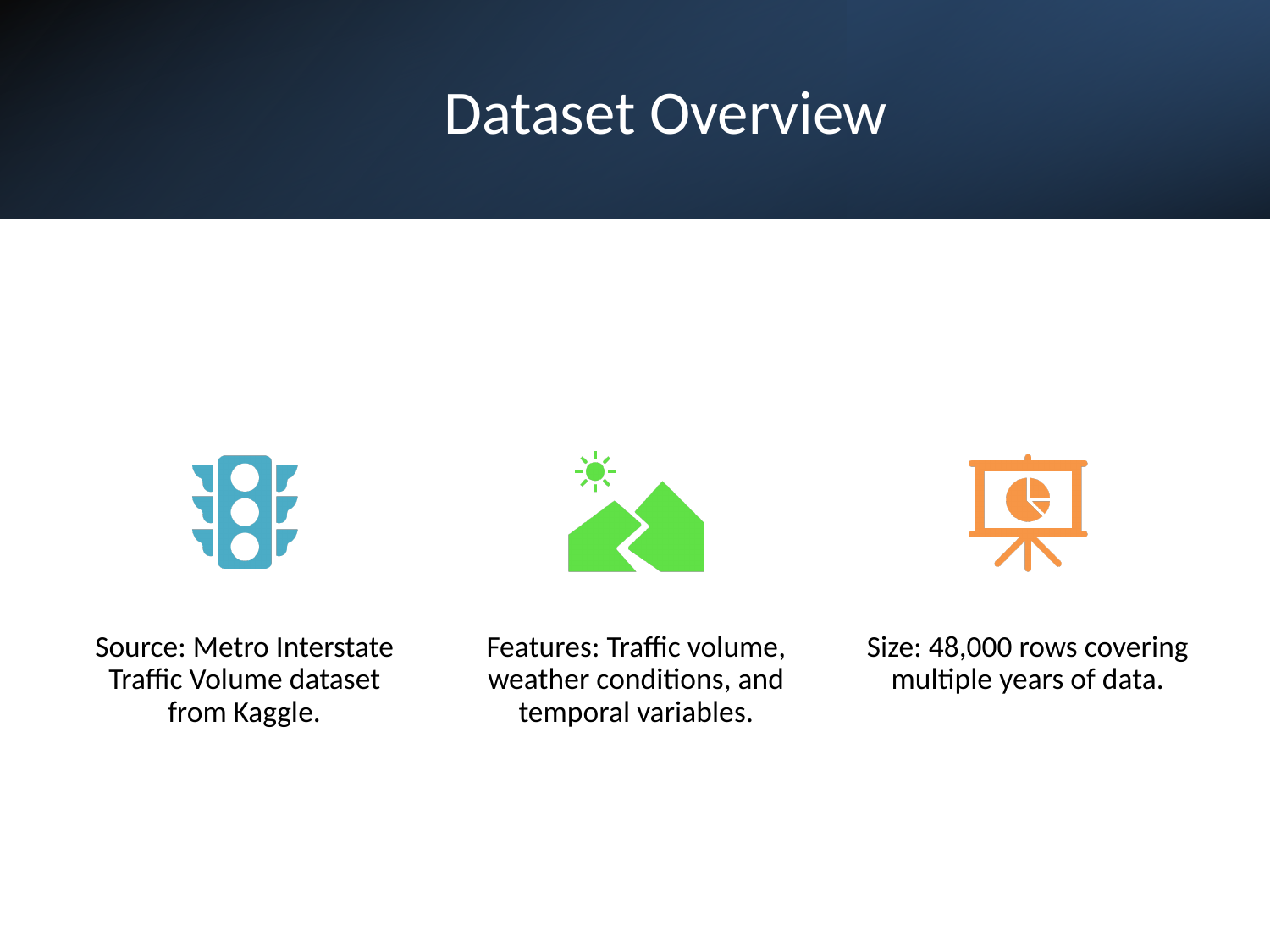

# Dataset Overview
Source: Metro Interstate Traffic Volume dataset from Kaggle.
Features: Traffic volume, weather conditions, and temporal variables.
Size: 48,000 rows covering multiple years of data.